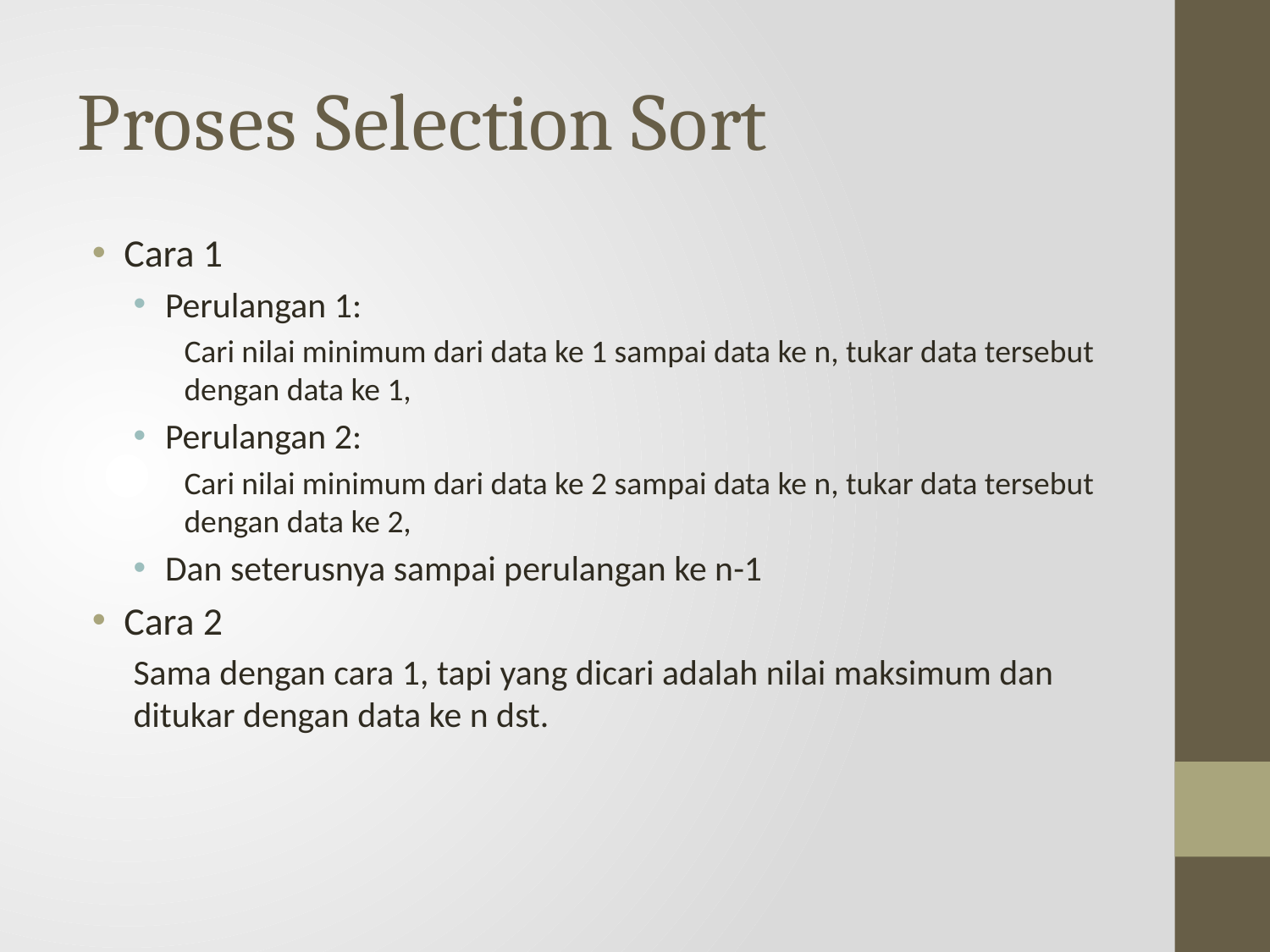

# Proses Selection Sort
Cara 1
Perulangan 1:
Cari nilai minimum dari data ke 1 sampai data ke n, tukar data tersebut dengan data ke 1,
Perulangan 2:
Cari nilai minimum dari data ke 2 sampai data ke n, tukar data tersebut dengan data ke 2,
Dan seterusnya sampai perulangan ke n-1
Cara 2
Sama dengan cara 1, tapi yang dicari adalah nilai maksimum dan ditukar dengan data ke n dst.